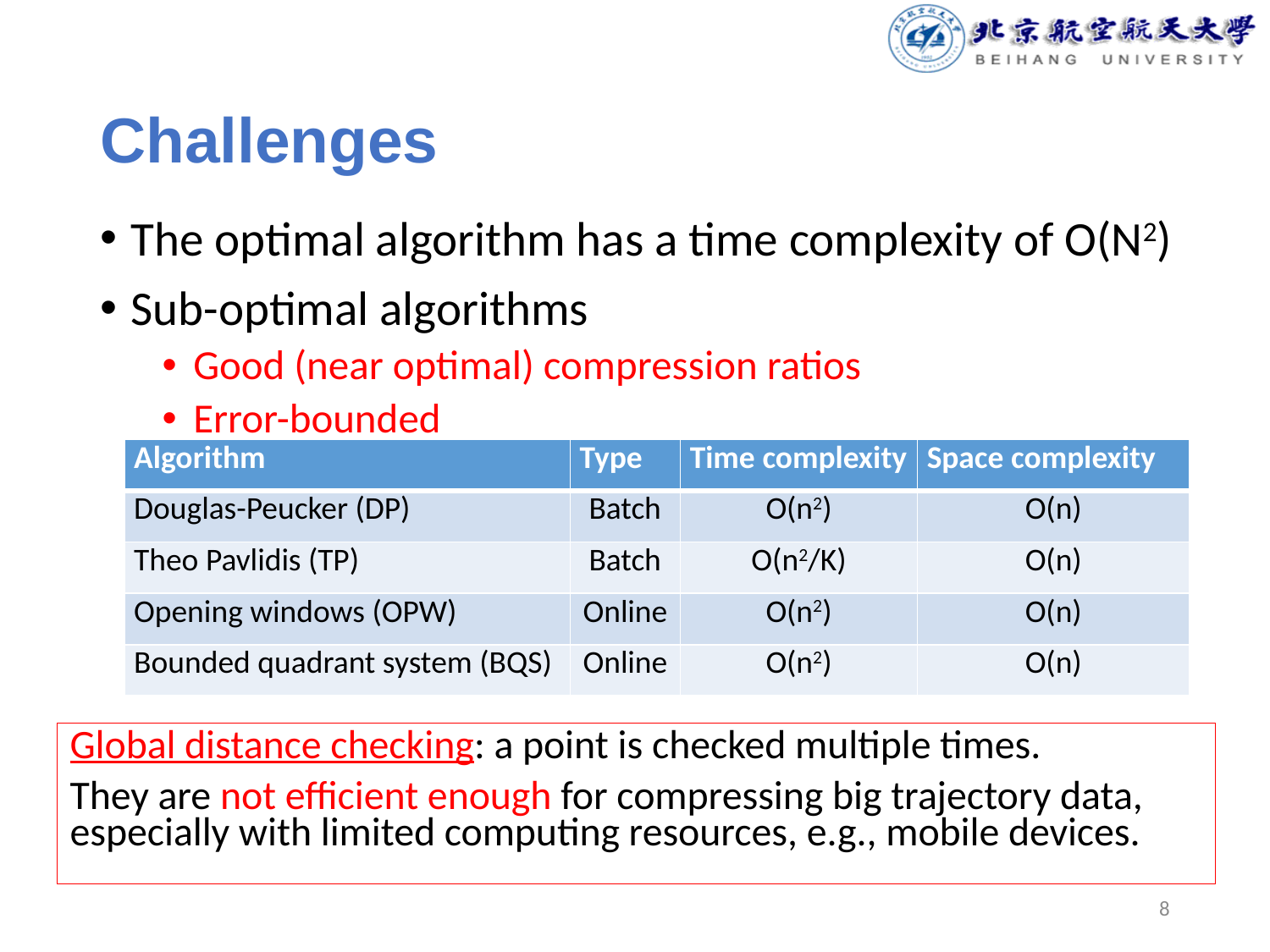

# Challenges
The optimal algorithm has a time complexity of O(N2)
Sub-optimal algorithms
Good (near optimal) compression ratios
Error-bounded

| Algorithm | Type | Time complexity | Space complexity |
| --- | --- | --- | --- |
| Douglas-Peucker (DP) | Batch | O(n2) | O(n) |
| Theo Pavlidis (TP) | Batch | O(n2/K) | O(n) |
| Opening windows (OPW) | Online | O(n2) | O(n) |
| Bounded quadrant system (BQS) | Online | O(n2) | O(n) |
Global distance checking: a point is checked multiple times.
They are not efficient enough for compressing big trajectory data, especially with limited computing resources, e.g., mobile devices.
8